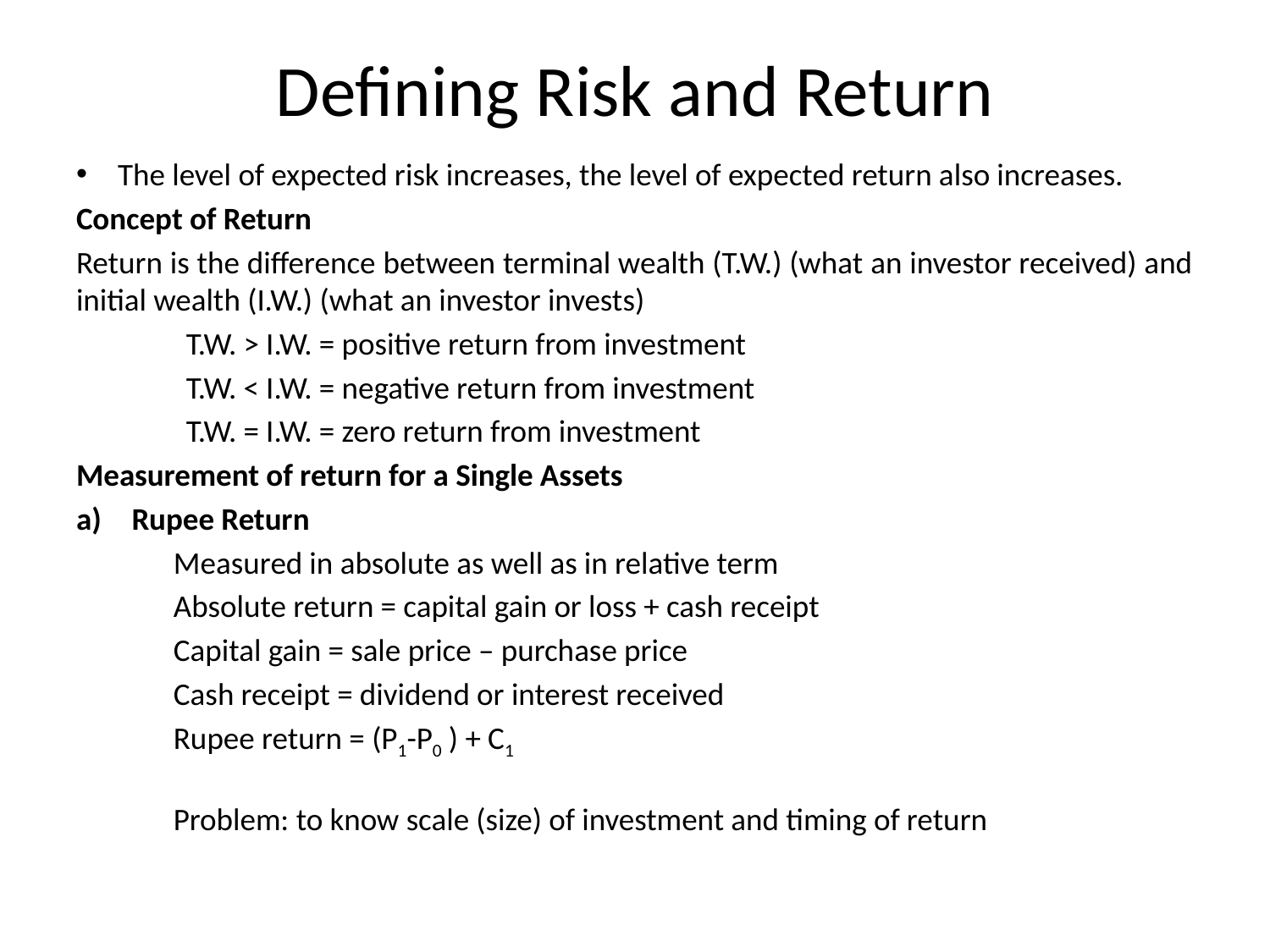

# Defining Risk and Return
The level of expected risk increases, the level of expected return also increases.
Concept of Return
Return is the difference between terminal wealth (T.W.) (what an investor received) and initial wealth (I.W.) (what an investor invests)
	 T.W. > I.W. = positive return from investment
	 T.W. < I.W. = negative return from investment
	 T.W. = I.W. = zero return from investment
Measurement of return for a Single Assets
Rupee Return
Measured in absolute as well as in relative term
Absolute return = capital gain or loss + cash receipt
Capital gain = sale price – purchase price
Cash receipt = dividend or interest received
Rupee return = (P1-P0 ) + C1

Problem: to know scale (size) of investment and timing of return